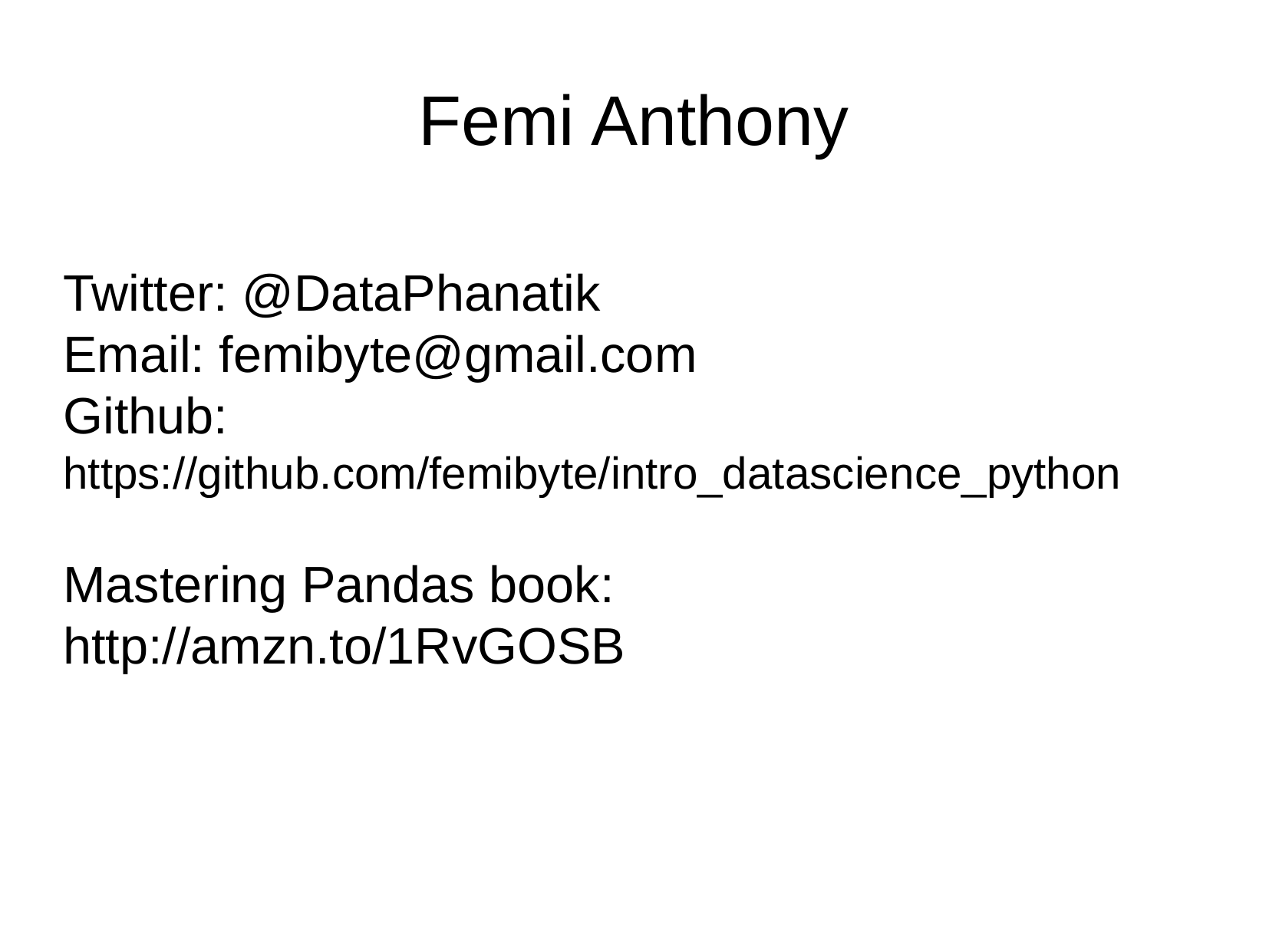

Femi Anthony

Twitter: @DataPhanatik
Email: femibyte@gmail.com
Github:  https://github.com/femibyte/intro_datascience_python

Mastering Pandas book:
http://amzn.to/1RvGOSB